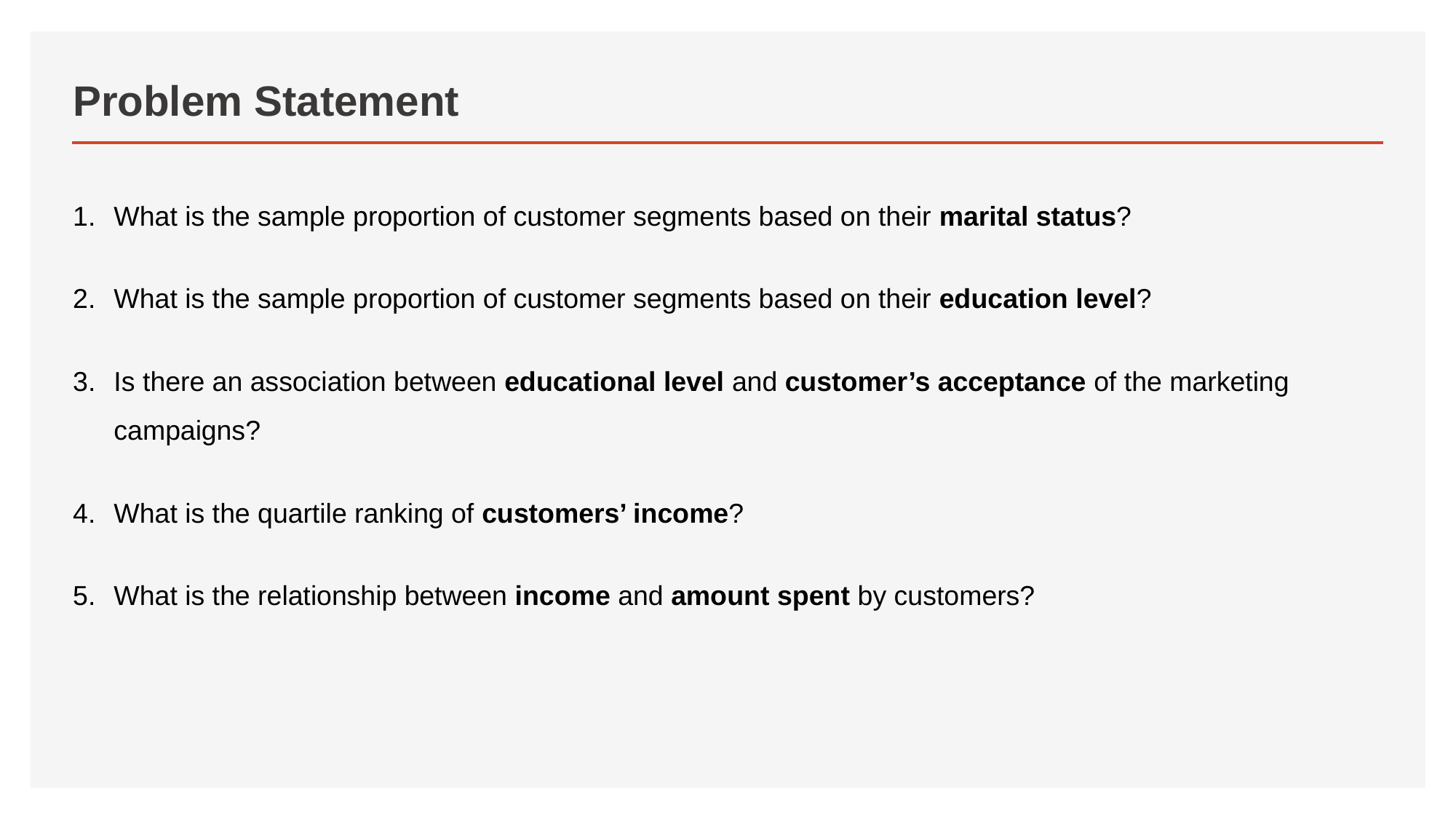

# Problem Statement
What is the sample proportion of customer segments based on their marital status?
What is the sample proportion of customer segments based on their education level?
Is there an association between educational level and customer’s acceptance of the marketing campaigns?
What is the quartile ranking of customers’ income?
What is the relationship between income and amount spent by customers?